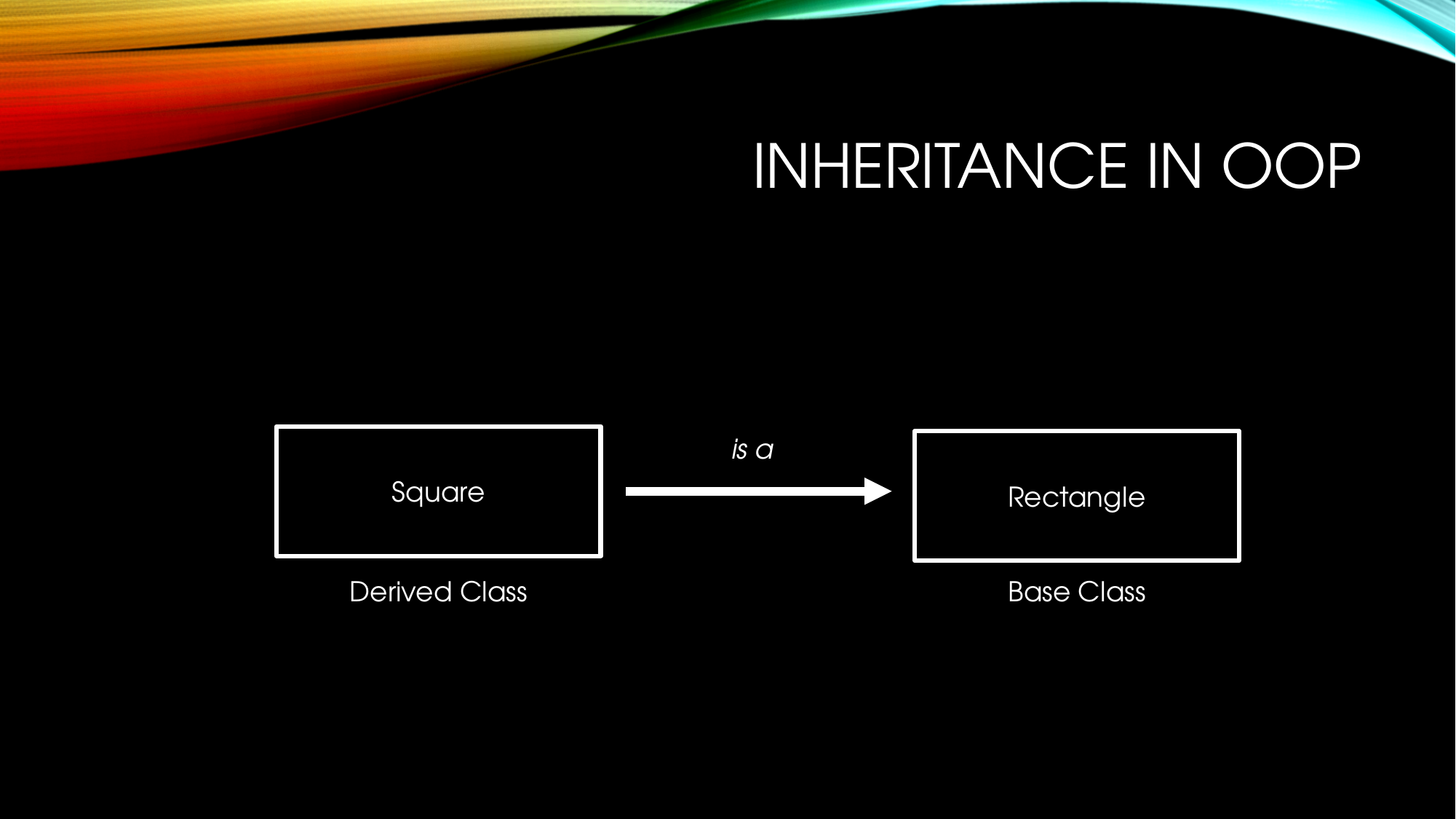

# Inheritance in OOP
Square
is a
Rectangle
Derived Class
Base Class